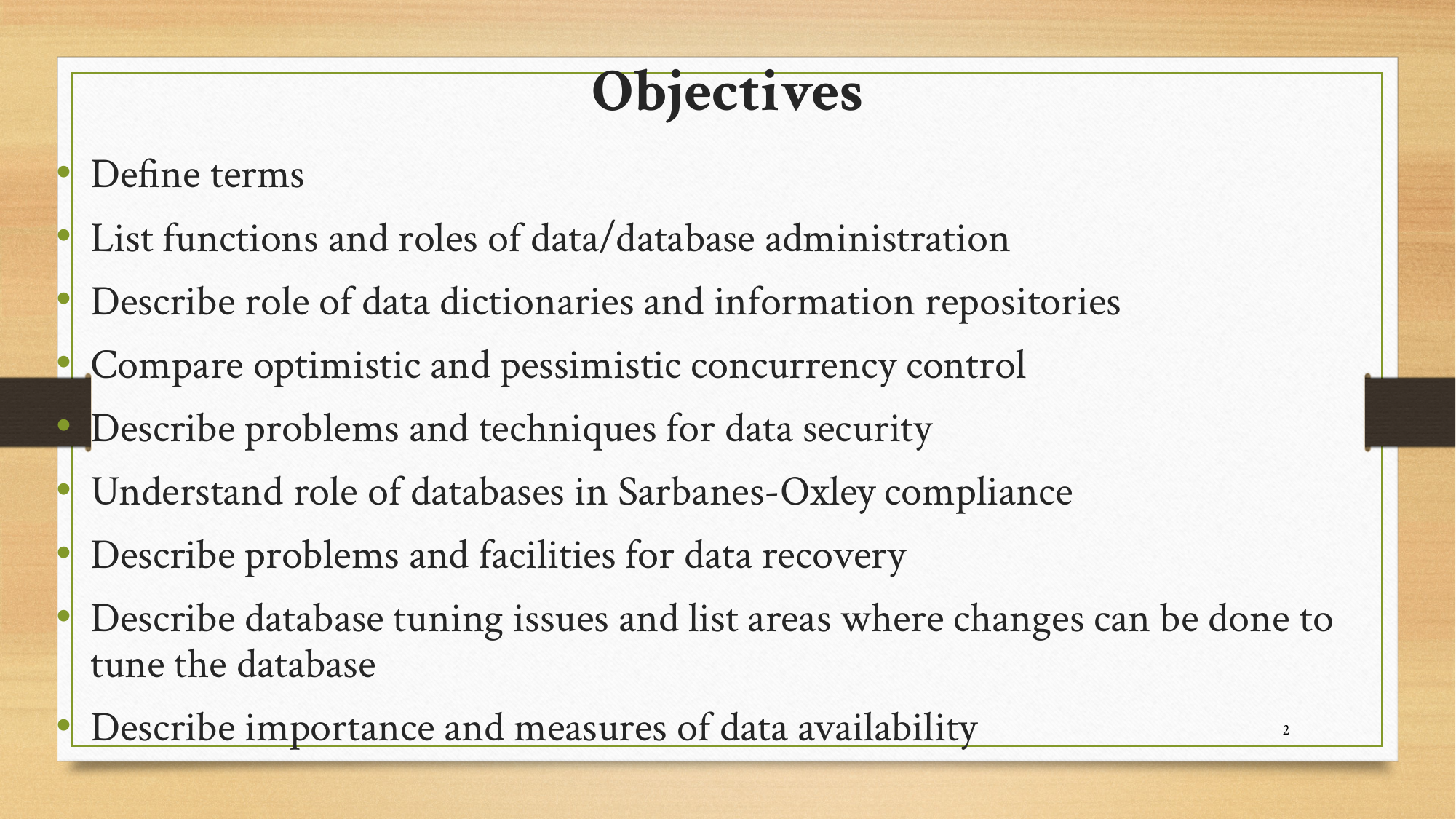

# Objectives
Define terms
List functions and roles of data/database administration
Describe role of data dictionaries and information repositories
Compare optimistic and pessimistic concurrency control
Describe problems and techniques for data security
Understand role of databases in Sarbanes-Oxley compliance
Describe problems and facilities for data recovery
Describe database tuning issues and list areas where changes can be done to tune the database
Describe importance and measures of data availability

2